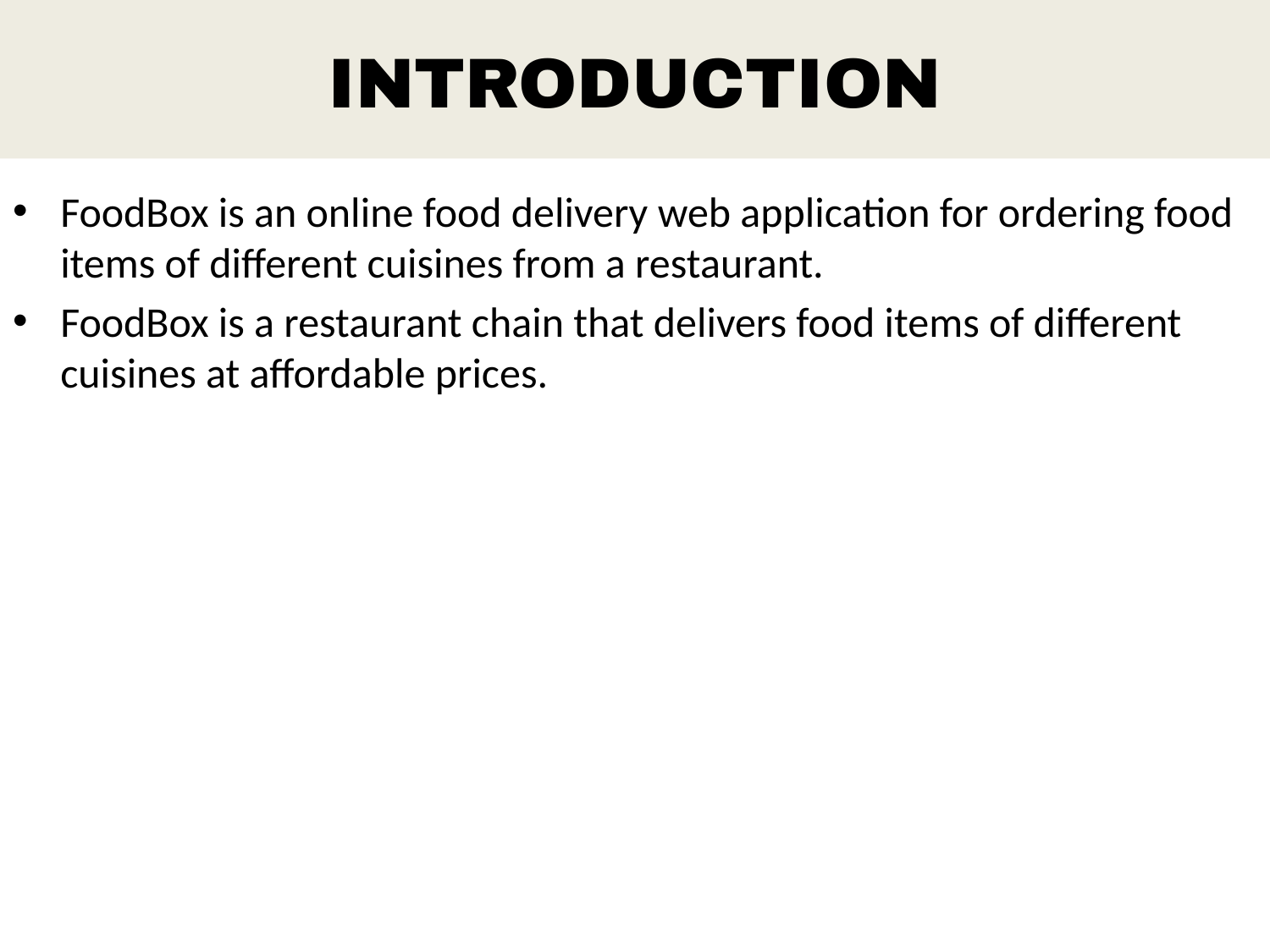

# INTRODUCTION
FoodBox is an online food delivery web application for ordering food items of different cuisines from a restaurant.
FoodBox is a restaurant chain that delivers food items of different cuisines at affordable prices.